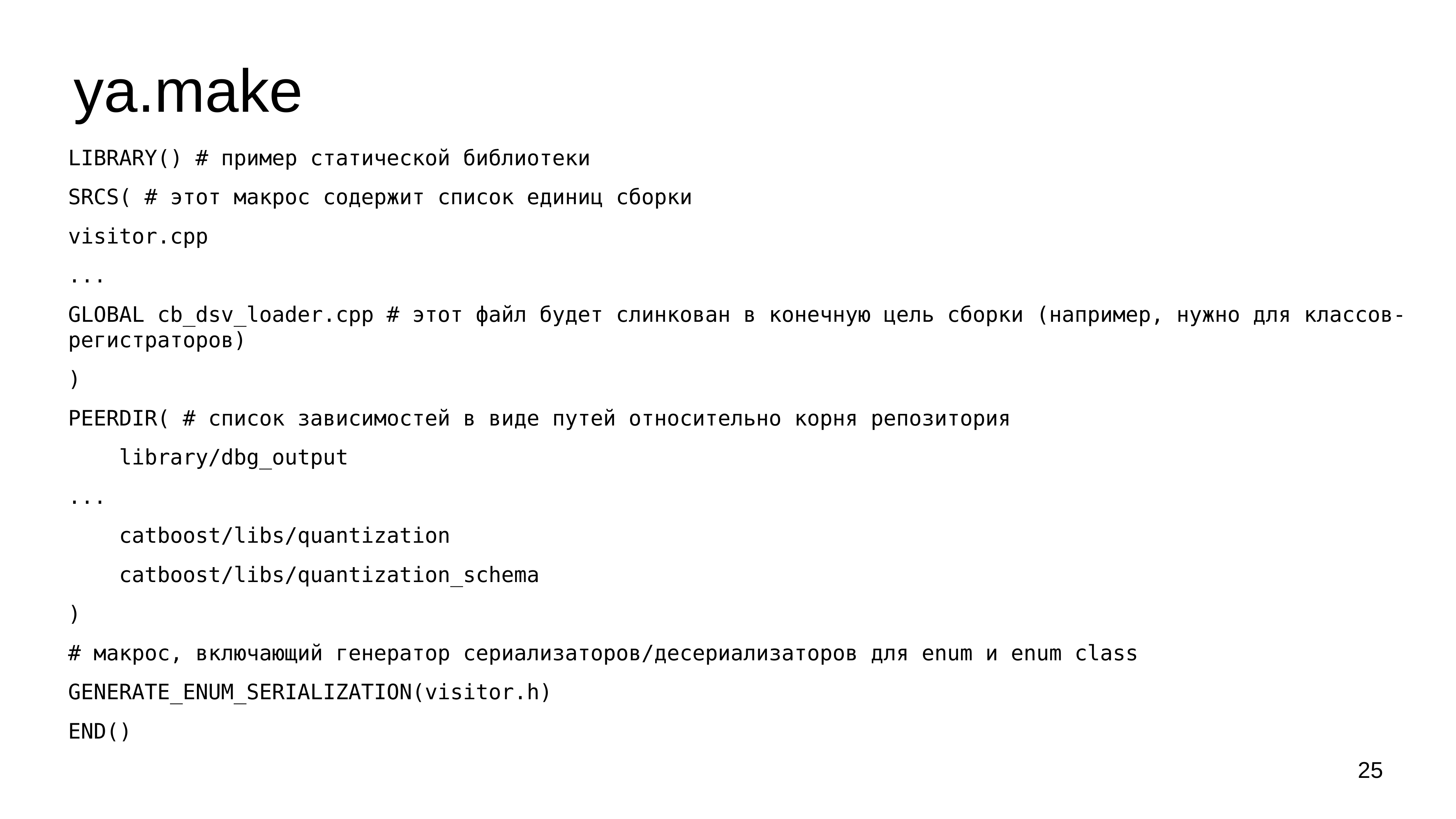

# ya.make
LIBRARY() # пример статической библиотеки
SRCS( # этот макрос содержит список единиц сборки
visitor.cpp
...
GLOBAL cb_dsv_loader.cpp # этот файл будет слинкован в конечную цель сборки (например, нужно для классов-регистраторов)
)
PEERDIR( # список зависимостей в виде путей относительно корня репозитория
    library/dbg_output
...
    catboost/libs/quantization
    catboost/libs/quantization_schema
)
# макрос, включающий генератор сериализаторов/десериализаторов для enum и enum class
GENERATE_ENUM_SERIALIZATION(visitor.h)
END()

25